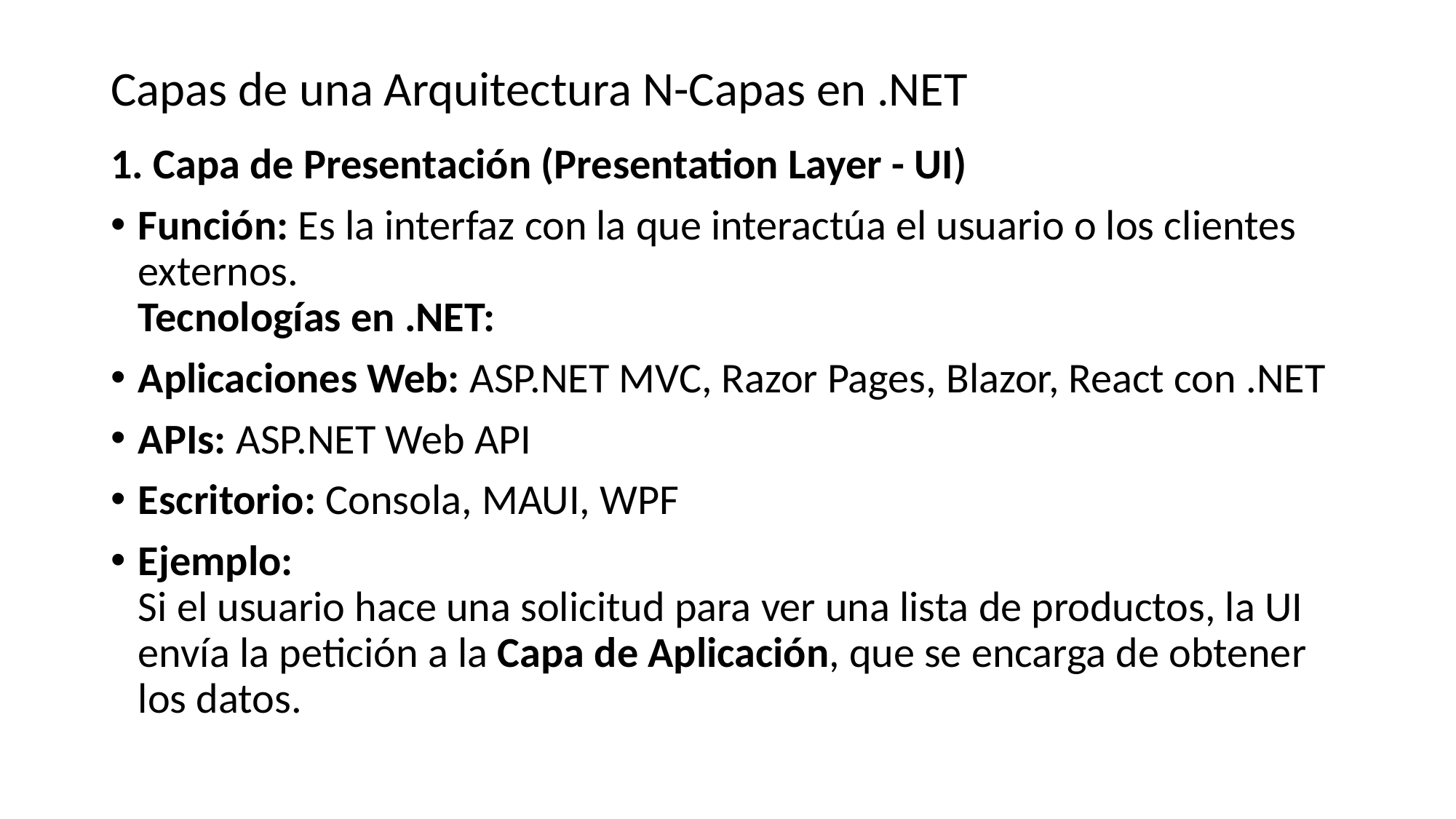

# Capas de una Arquitectura N-Capas en .NET
1. Capa de Presentación (Presentation Layer - UI)
Función: Es la interfaz con la que interactúa el usuario o los clientes externos.
Tecnologías en .NET:
Aplicaciones Web: ASP.NET MVC, Razor Pages, Blazor, React con .NET
APIs: ASP.NET Web API
Escritorio: Consola, MAUI, WPF
Ejemplo:
Si el usuario hace una solicitud para ver una lista de productos, la UI envía la petición a la Capa de Aplicación, que se encarga de obtener los datos.